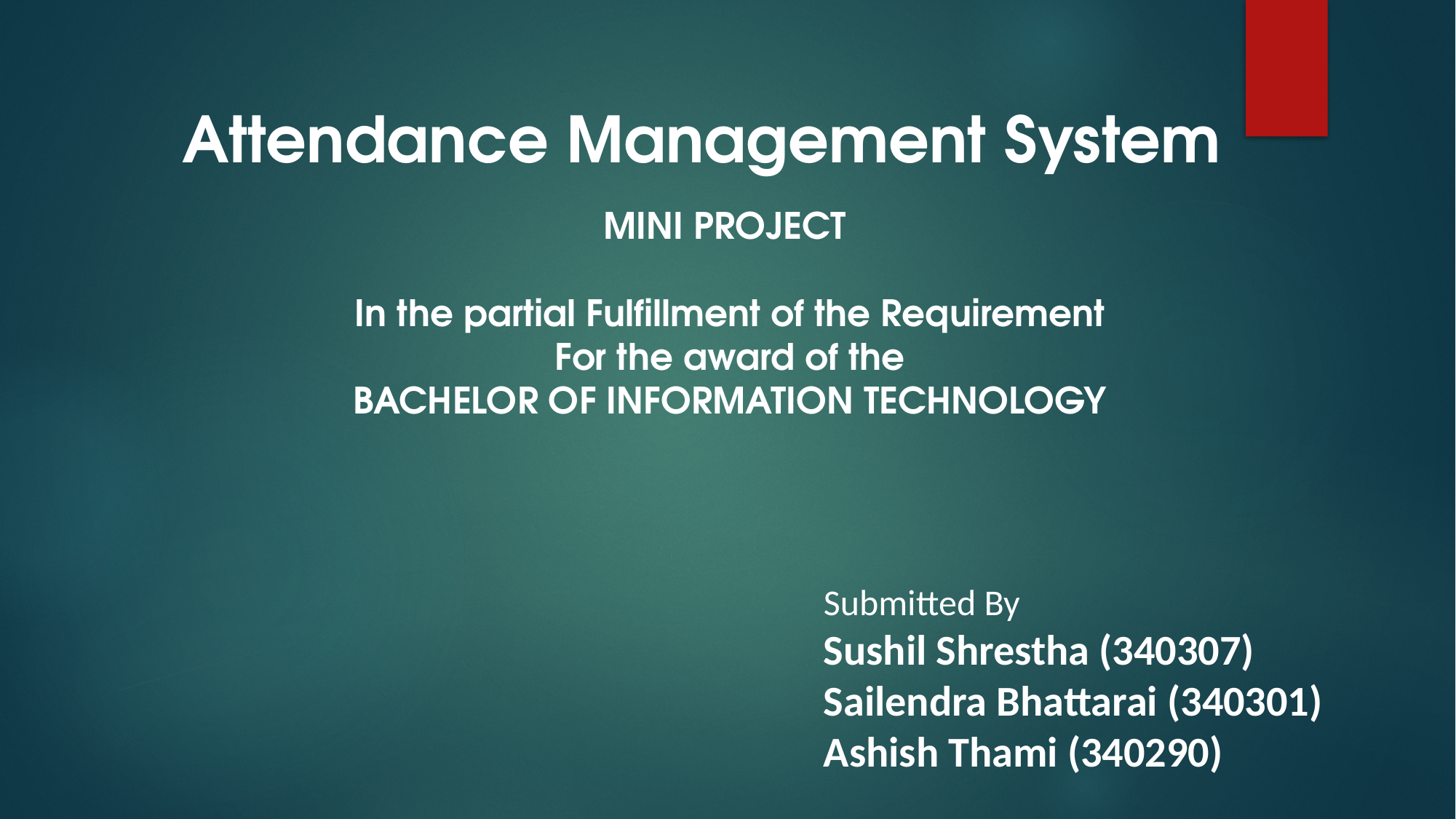

# Attendance Management System
MINI PROJECT

In the partial Fulfillment of the Requirement
For the award of the
BACHELOR OF INFORMATION TECHNOLOGY
Submitted By
Sushil Shrestha (340307)
Sailendra Bhattarai (340301)
Ashish Thami (340290)